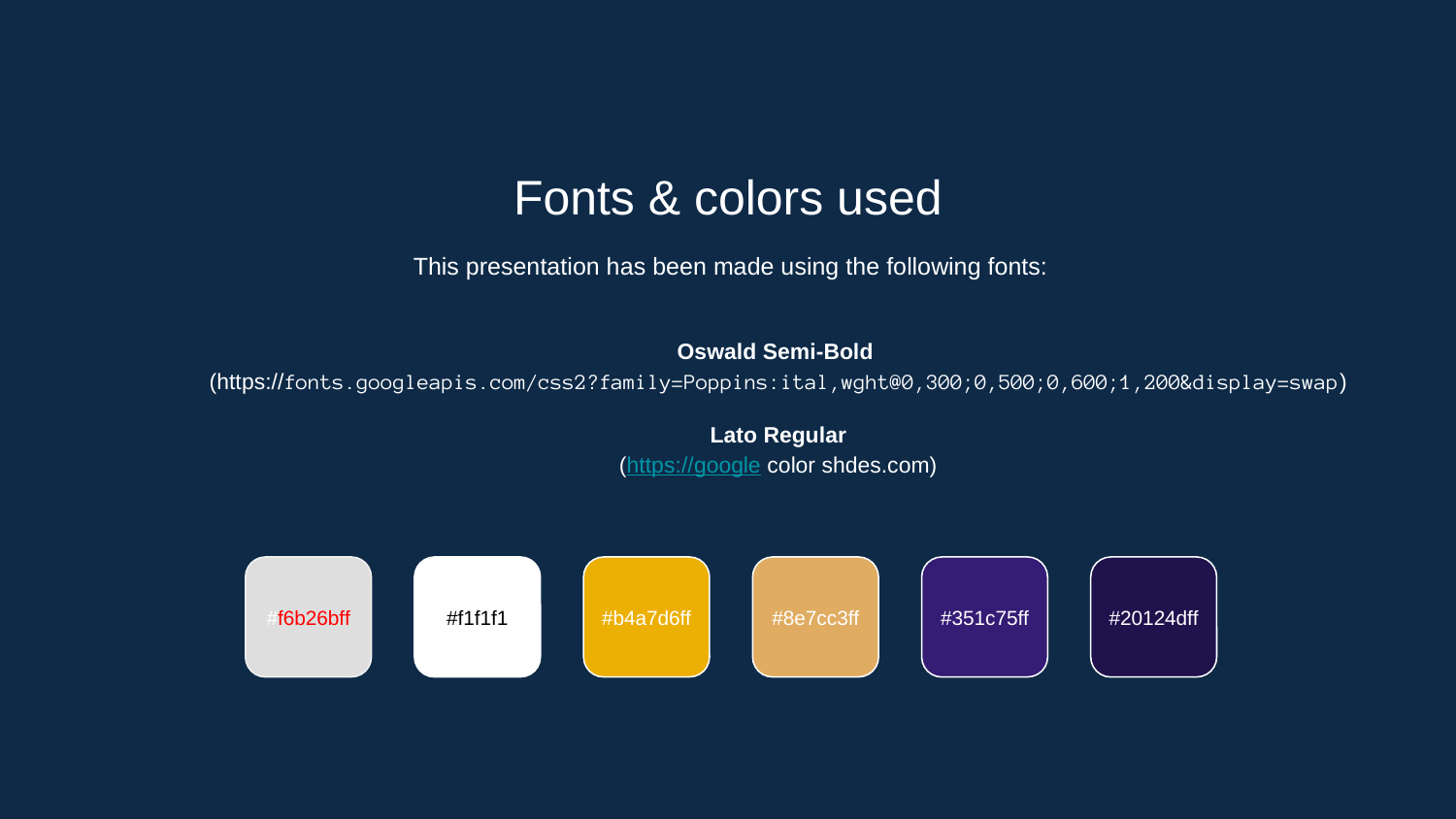

Fonts & colors used
This presentation has been made using the following fonts:

Oswald Semi-Bold
(https://fonts.googleapis.com/css2?family=Poppins:ital,wght@0,300;0,500;0,600;1,200&display=swap)

Lato Regular
(https://google color shdes.com)

#f6b26bff
#f1f1f1
#b4a7d6ff
#8e7cc3ff
#351c75ff
#20124dff